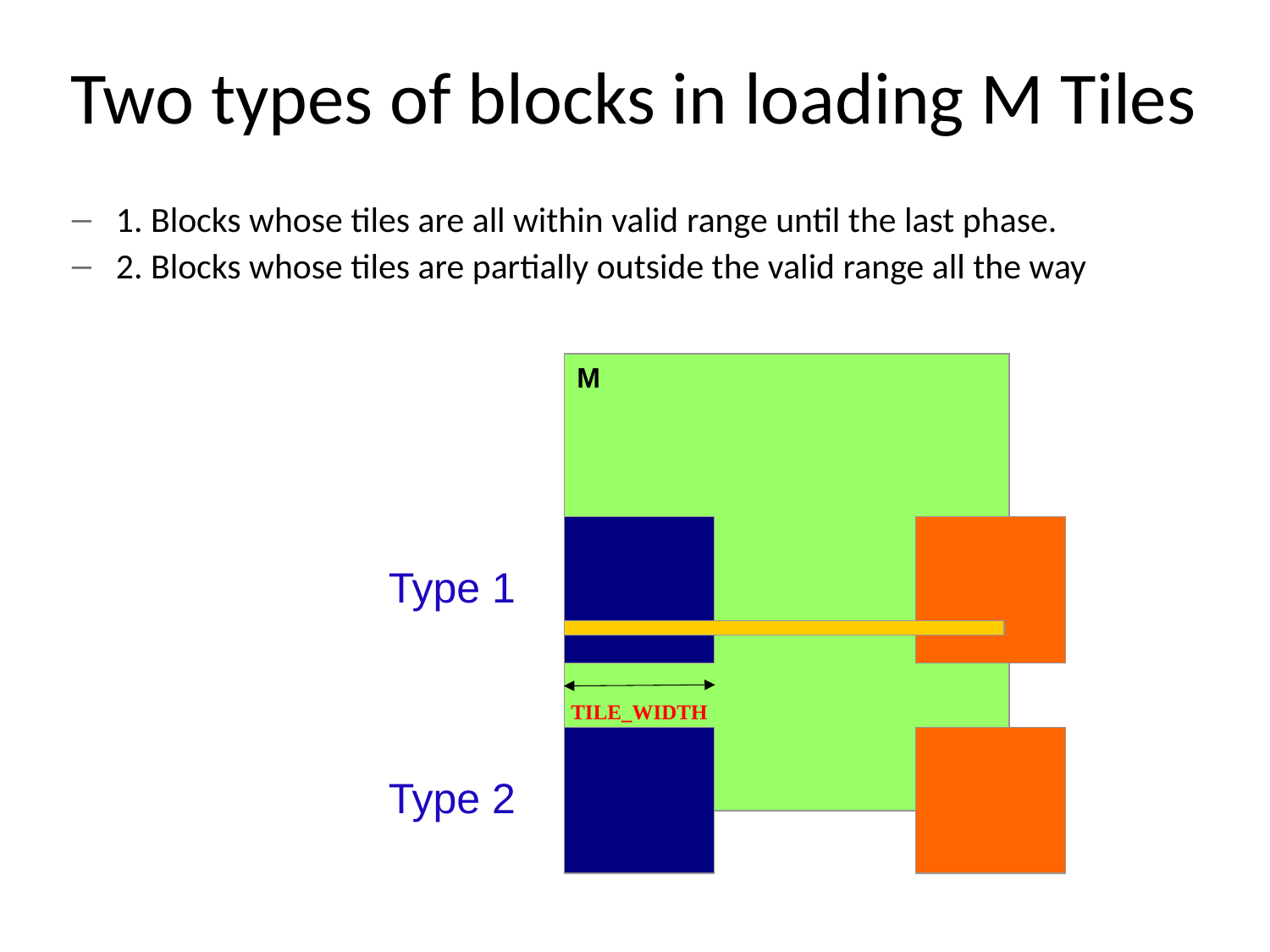

# Two types of blocks in loading M Tiles
1. Blocks whose tiles are all within valid range until the last phase.
2. Blocks whose tiles are partially outside the valid range all the way
M

TILE_WIDTH

Type 1

Type 2